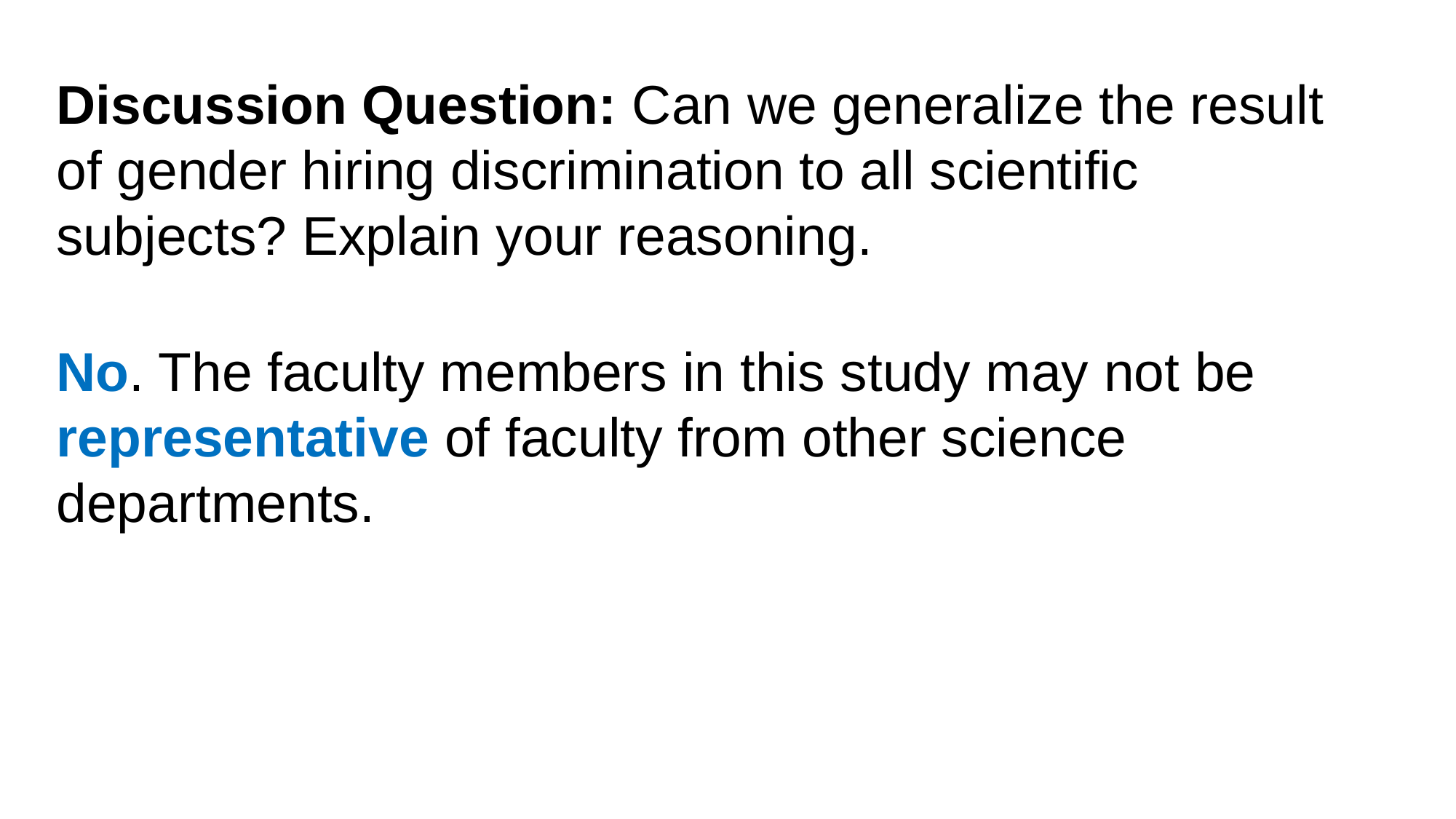

Discussion Question: Can we generalize the result of gender hiring discrimination to all scientific subjects? Explain your reasoning.
No. The faculty members in this study may not be representative of faculty from other science departments.